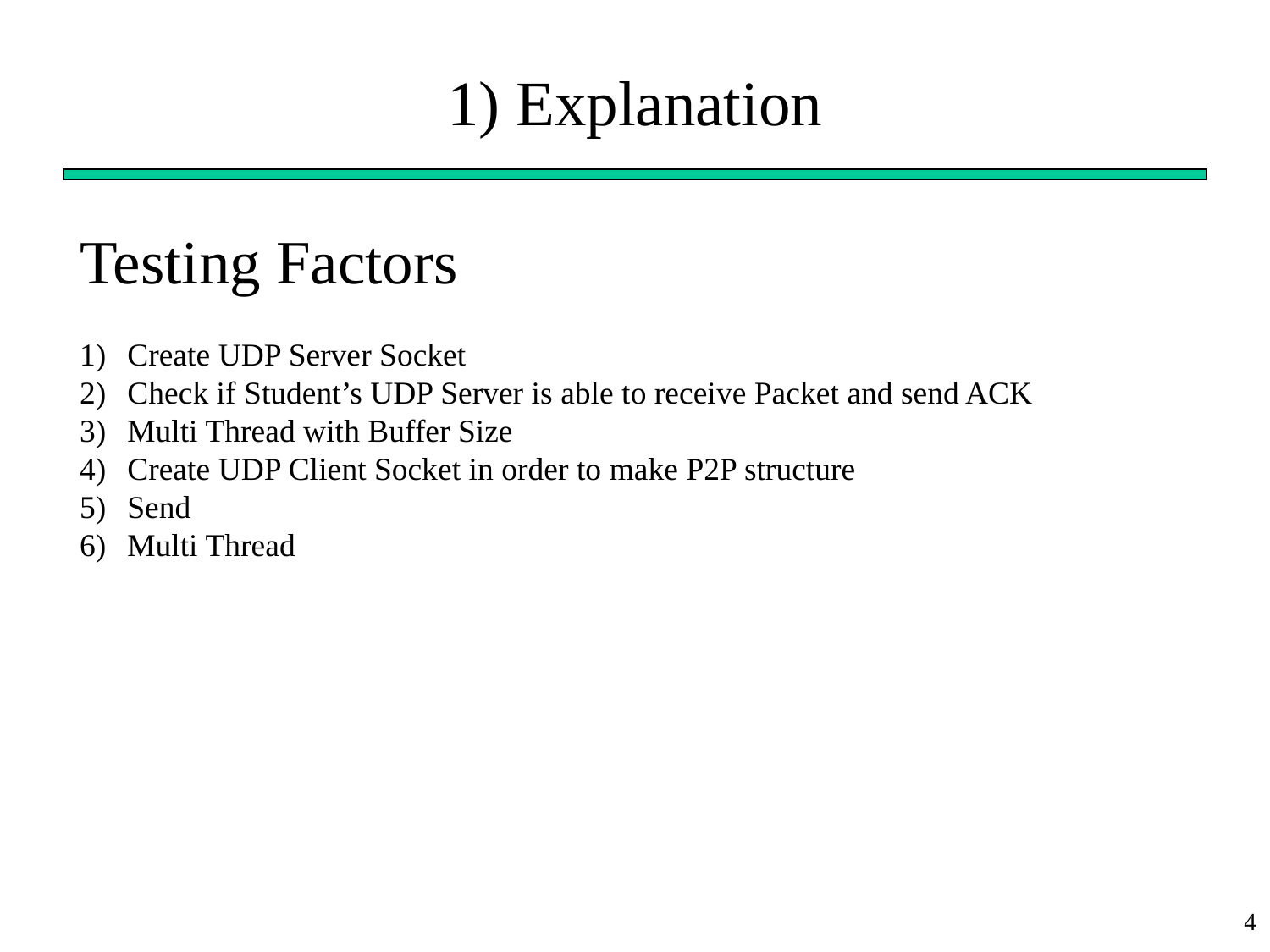

# 1) Explanation
Testing Factors

Create UDP Server Socket
Check if Student’s UDP Server is able to receive Packet and send ACK
Multi Thread with Buffer Size
Create UDP Client Socket in order to make P2P structure
Send
Multi Thread

4